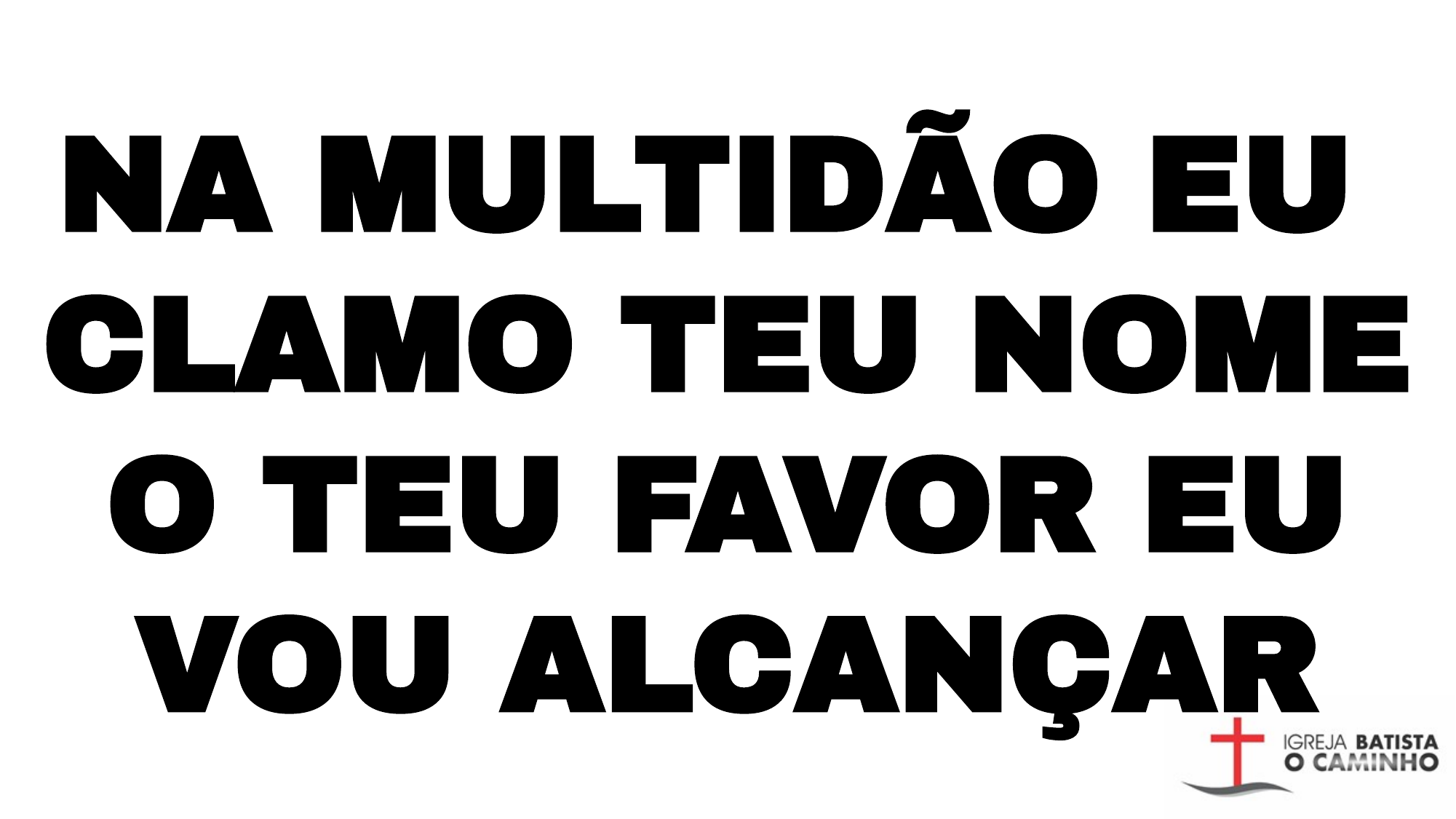

# NA MULTIDÃO EU CLAMO TEU NOME O TEU FAVOR EU VOU ALCANÇAR